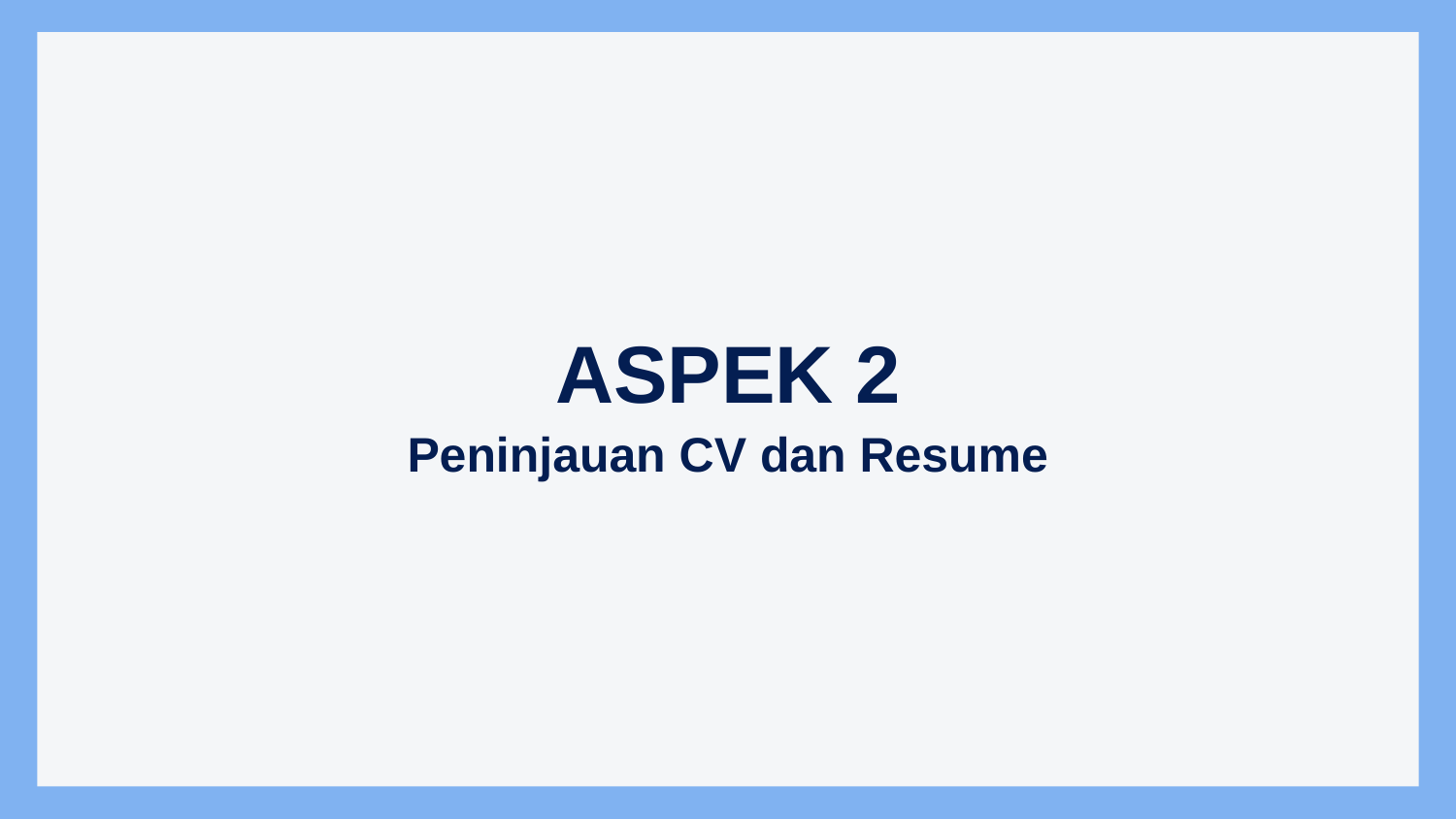

# ASPEK 2
Peninjauan CV dan Resume